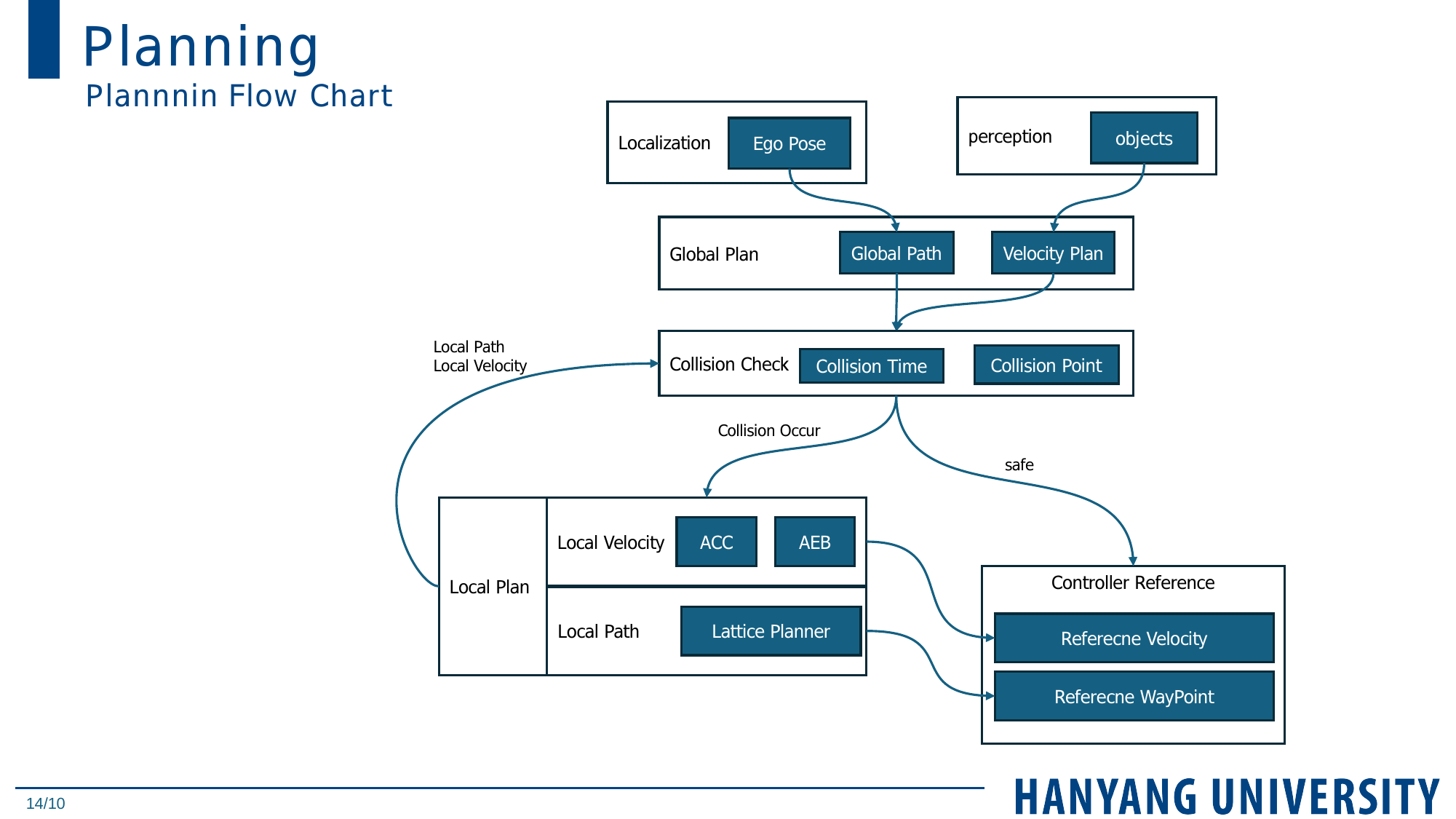

# Planning
Plannnin Flow Chart
perception
objects
Localization
Ego Pose
Global Plan
Velocity Plan
Global Path
Local Path
Local Velocity
Collision Check
Collision Point
Collision Time
Collision Occur
safe
Local Plan
Local Velocity
ACC
AEB
Local Path
Lattice Planner
Controller Reference
Referecne Velocity
Referecne WayPoint